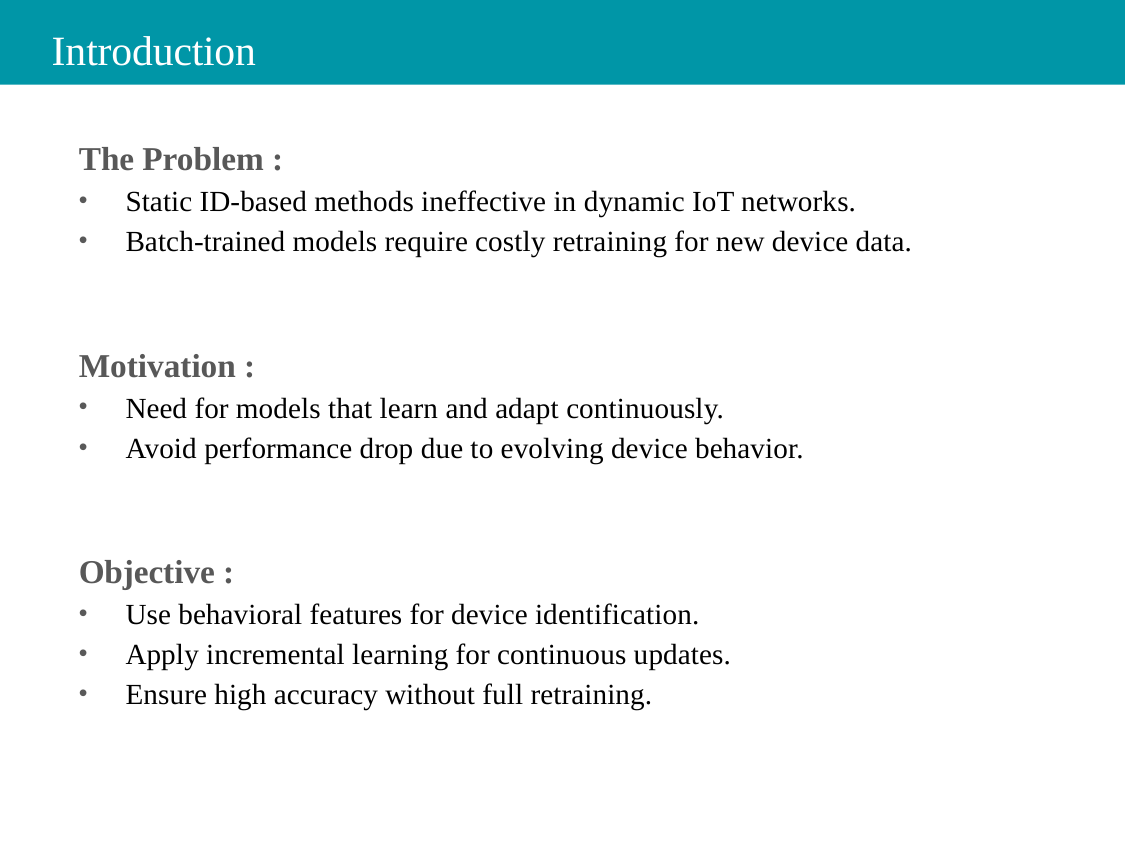

# Introduction
The Problem :
Static ID-based methods ineffective in dynamic IoT networks.
Batch-trained models require costly retraining for new device data.

Motivation :
Need for models that learn and adapt continuously.
Avoid performance drop due to evolving device behavior.

Objective :
Use behavioral features for device identification.
Apply incremental learning for continuous updates.
Ensure high accuracy without full retraining.